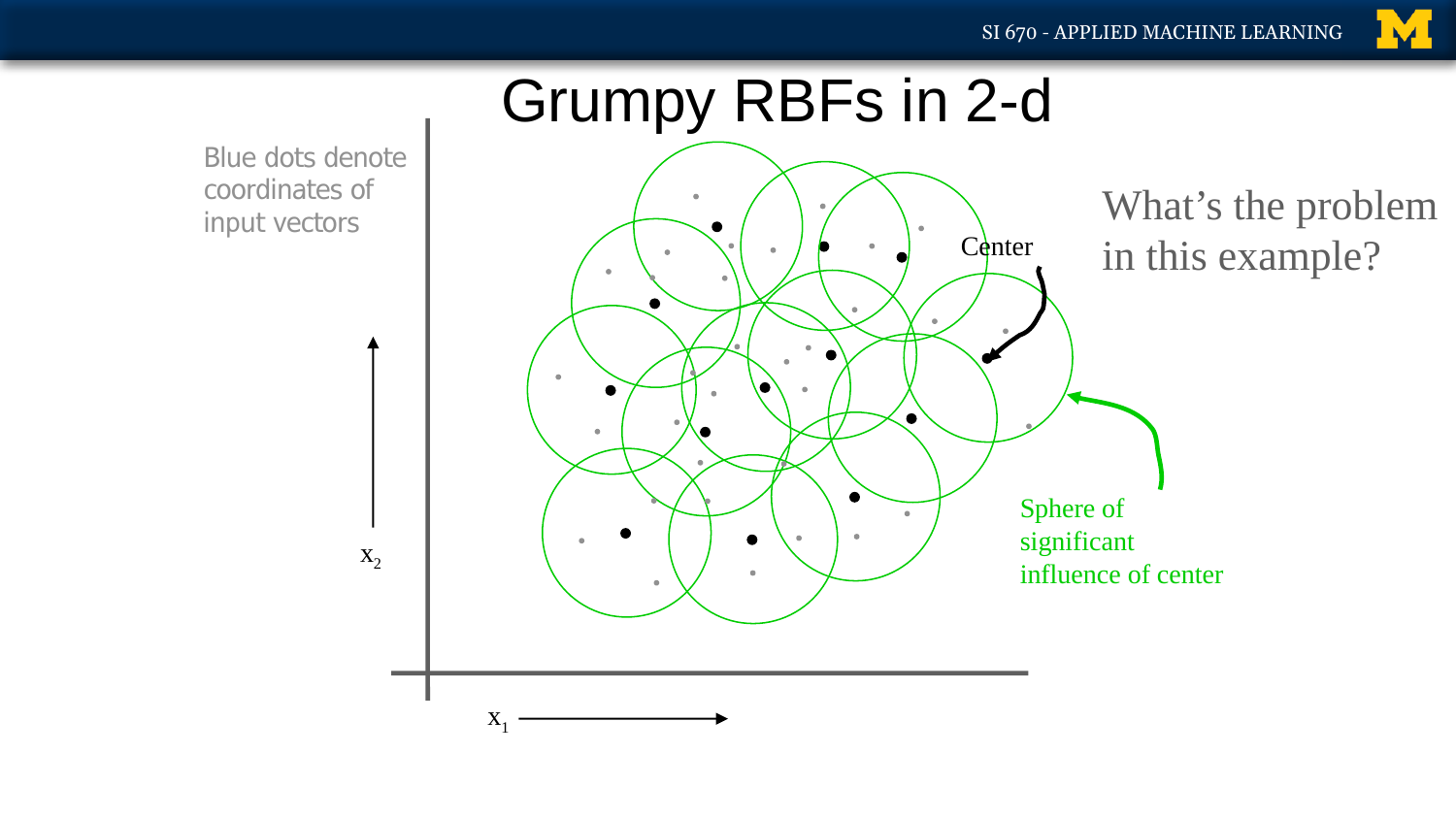

Copyright © 2001, 2003, Andrew W. Moore
# Grumpy RBFs in 2-d

Blue dots denote coordinates of input vectors

What’s the problem in this example?

Center

Sphere of significant influence of center

x2

x1